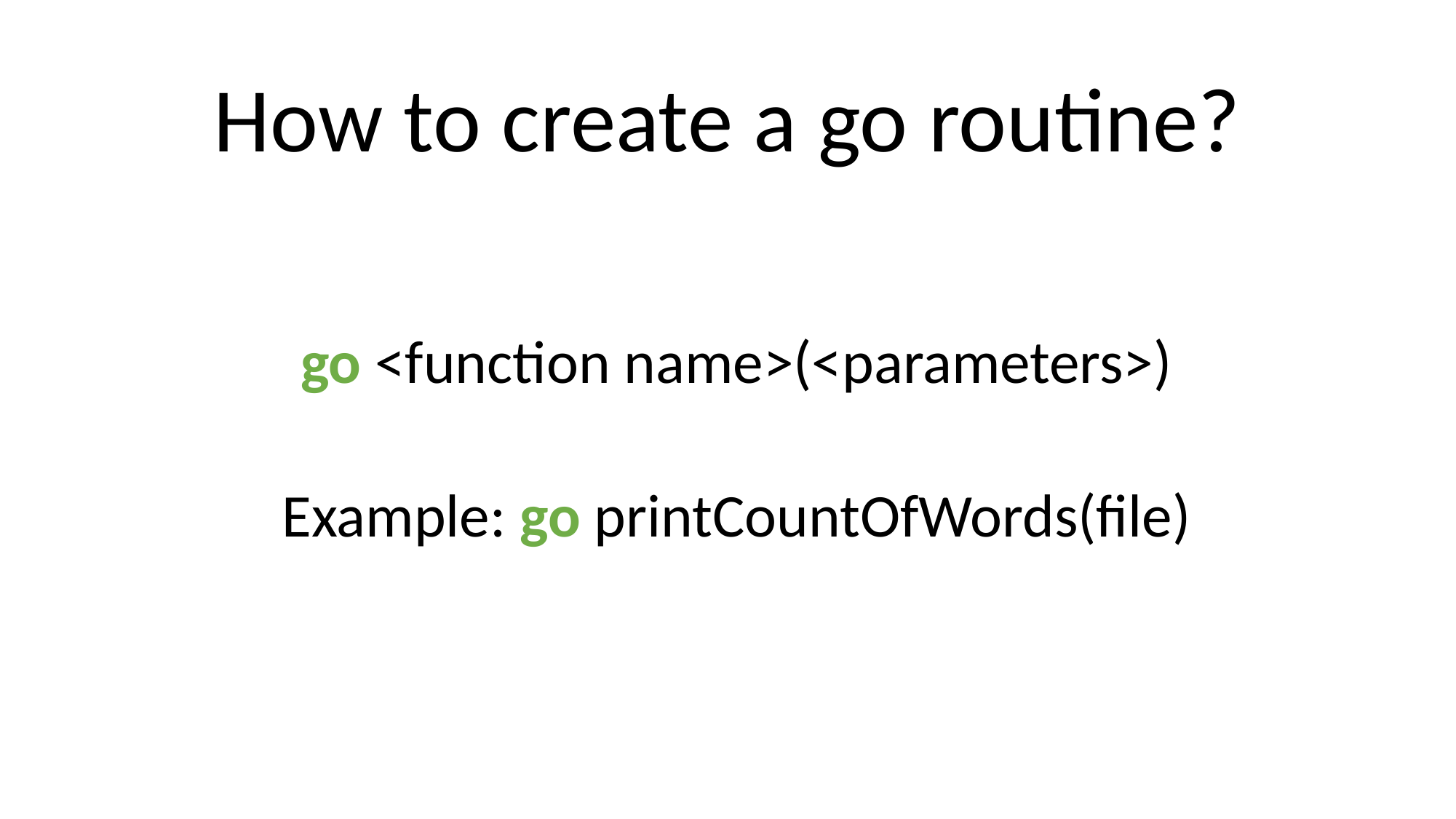

How to create a go routine?
go <function name>(<parameters>)
Example: go printCountOfWords(file)